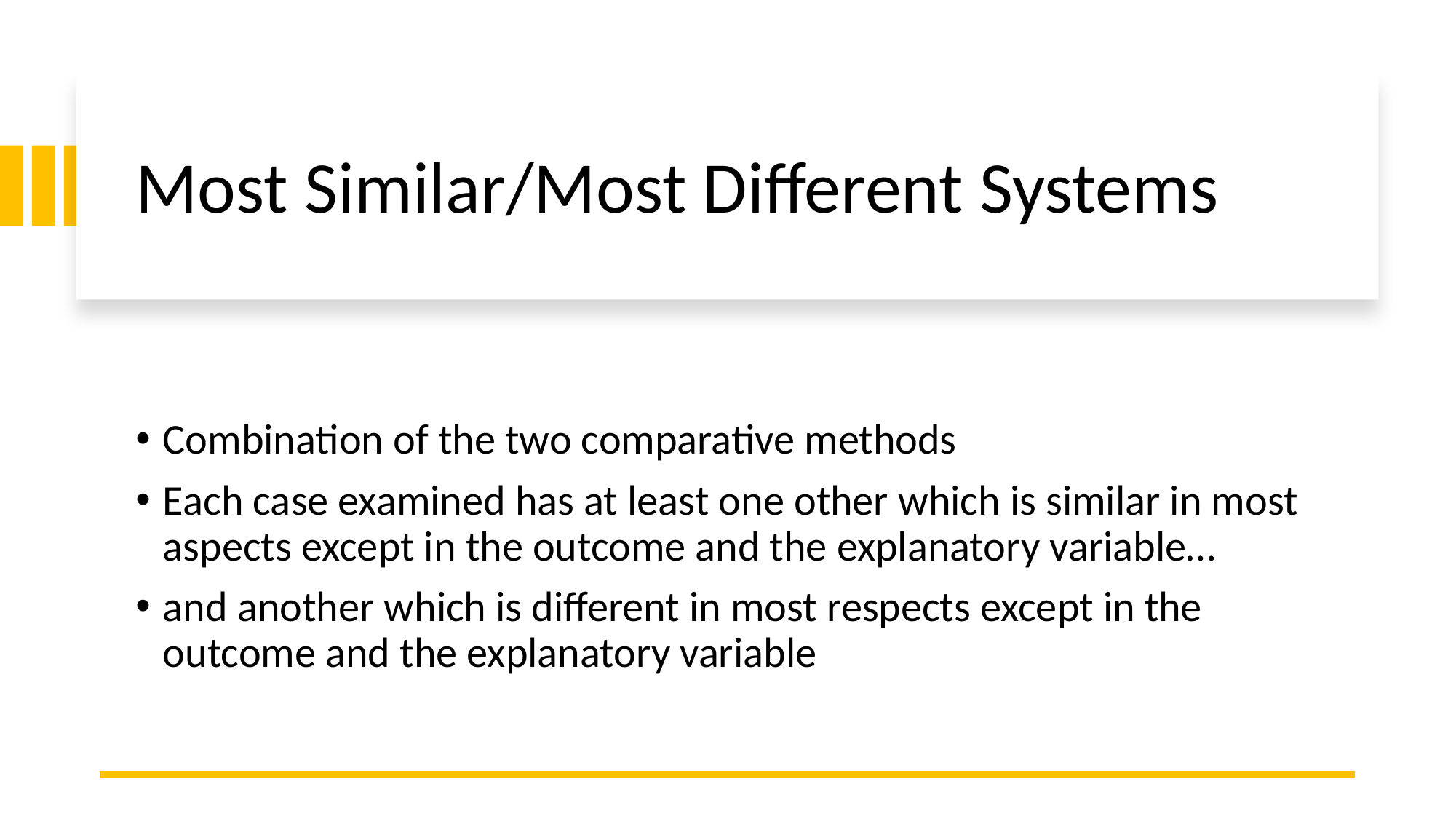

# Most Similar/Most Different Systems

Combination of the two comparative methods
Each case examined has at least one other which is similar in most aspects except in the outcome and the explanatory variable…
and another which is different in most respects except in the outcome and the explanatory variable